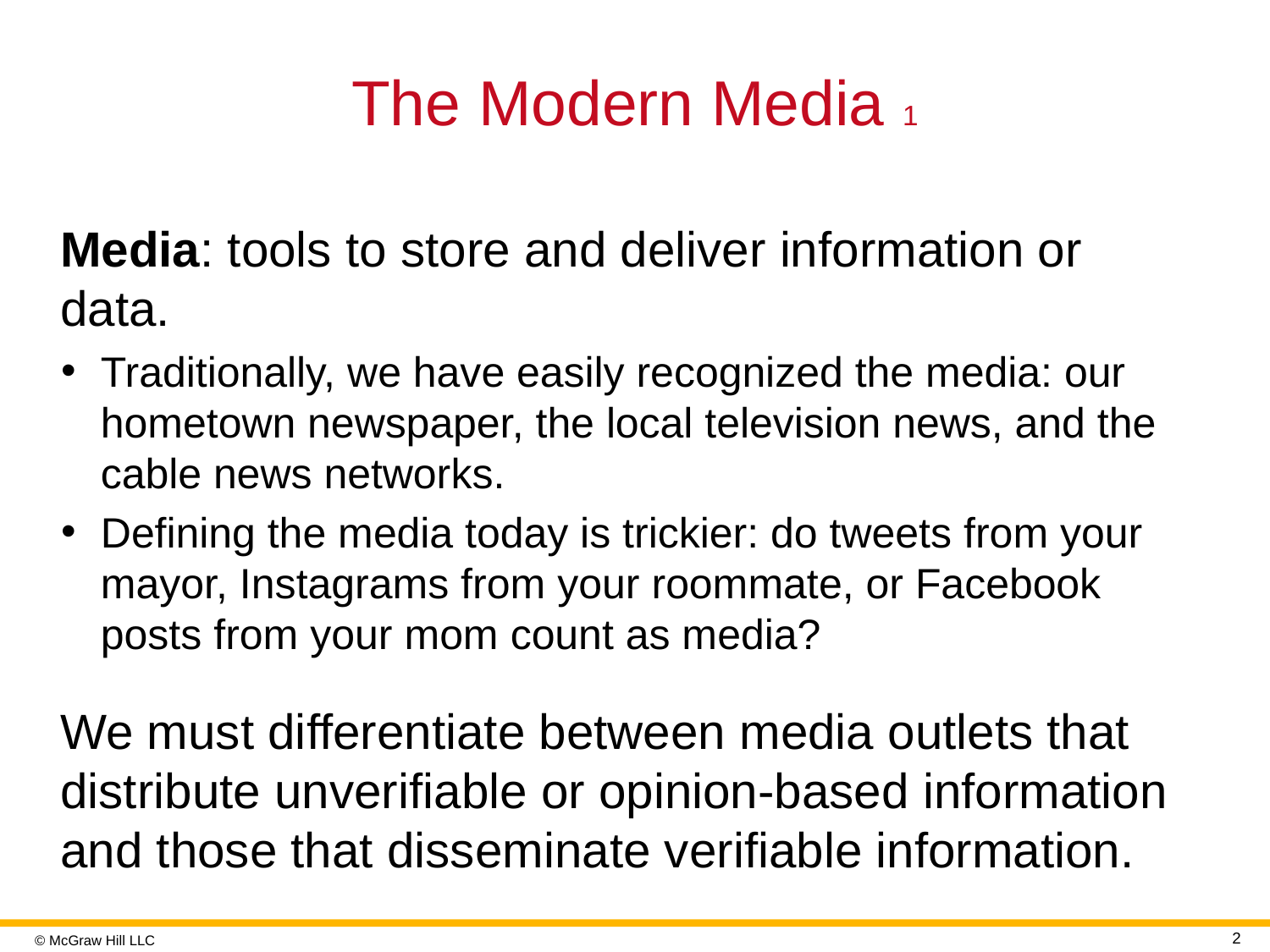

# The Modern Media 1
Media: tools to store and deliver information or data.
Traditionally, we have easily recognized the media: our hometown newspaper, the local television news, and the cable news networks.
Defining the media today is trickier: do tweets from your mayor, Instagrams from your roommate, or Facebook posts from your mom count as media?
We must differentiate between media outlets that distribute unverifiable or opinion-based information and those that disseminate verifiable information.
2